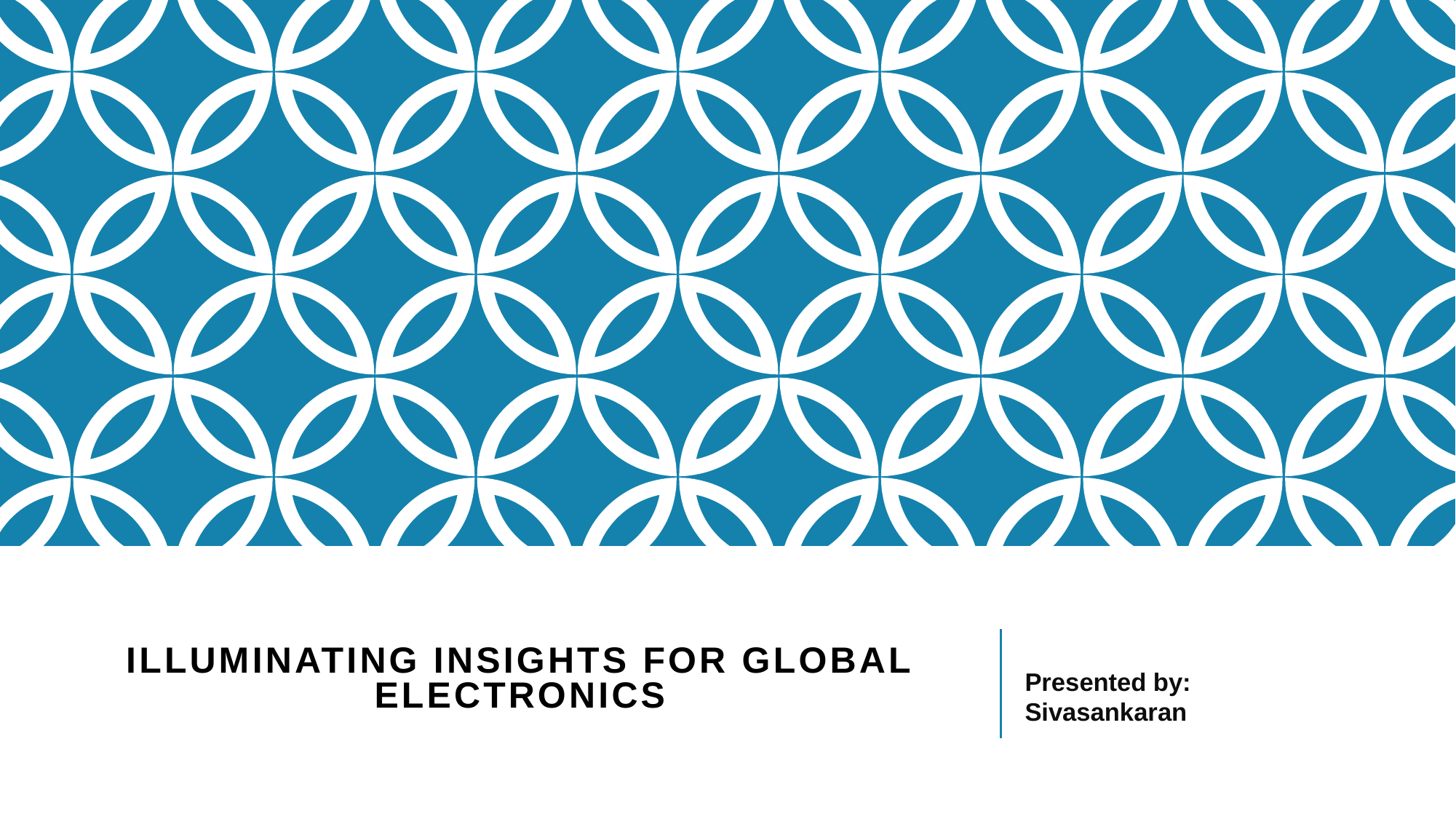

# Illuminating Insights for Global Electronics

Presented by:  	Sivasankaran